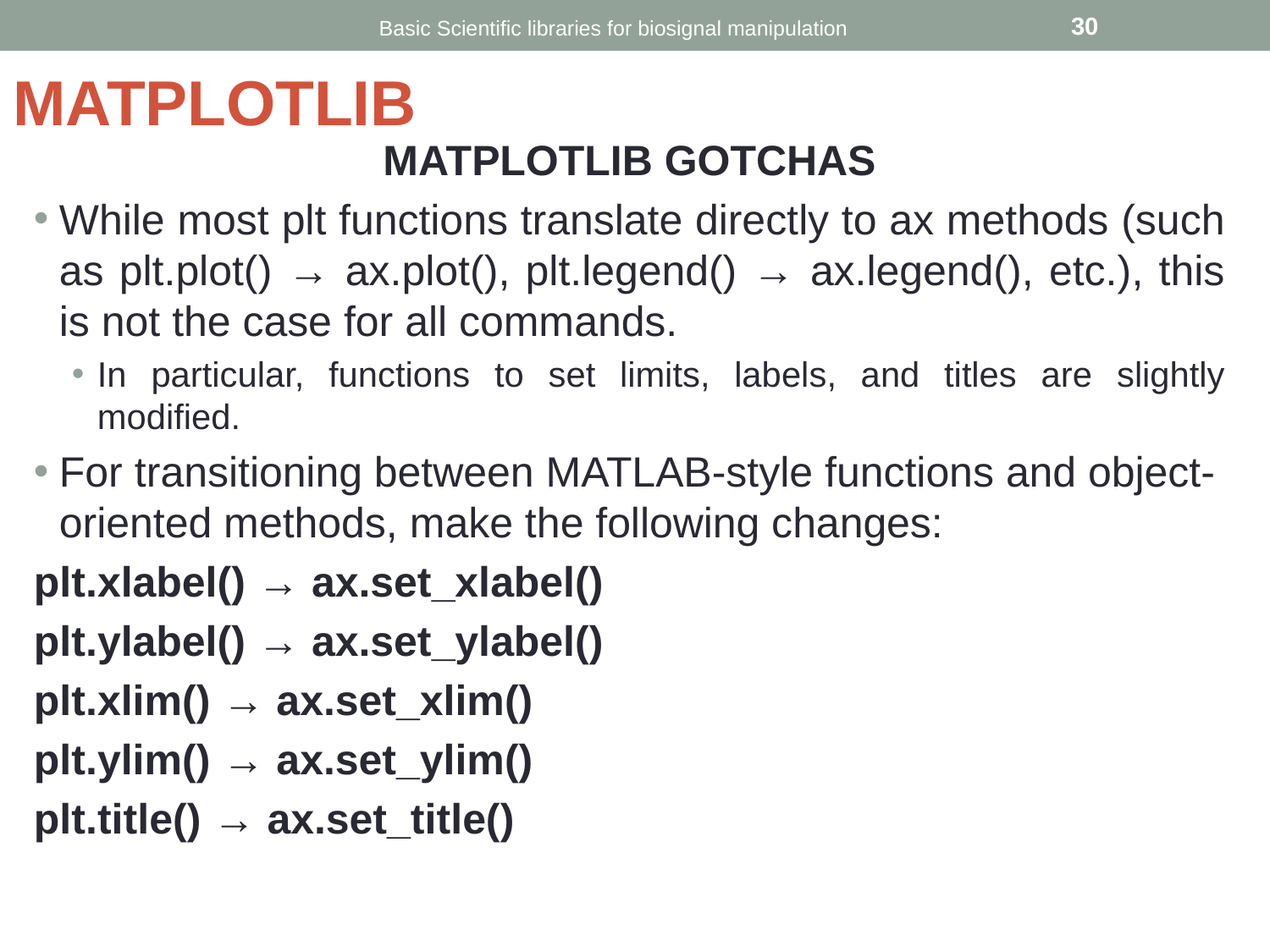

Basic Scientific libraries for biosignal manipulation
30
# MATPLOTLIB
MATPLOTLIB GOTCHAS
While most plt functions translate directly to ax methods (such as plt.plot() → ax.plot(), plt.legend() → ax.legend(), etc.), this is not the case for all commands.
In particular, functions to set limits, labels, and titles are slightly modified.
For transitioning between MATLAB-style functions and object-oriented methods, make the following changes:
plt.xlabel() → ax.set_xlabel()
plt.ylabel() → ax.set_ylabel()
plt.xlim() → ax.set_xlim()
plt.ylim() → ax.set_ylim()
plt.title() → ax.set_title()